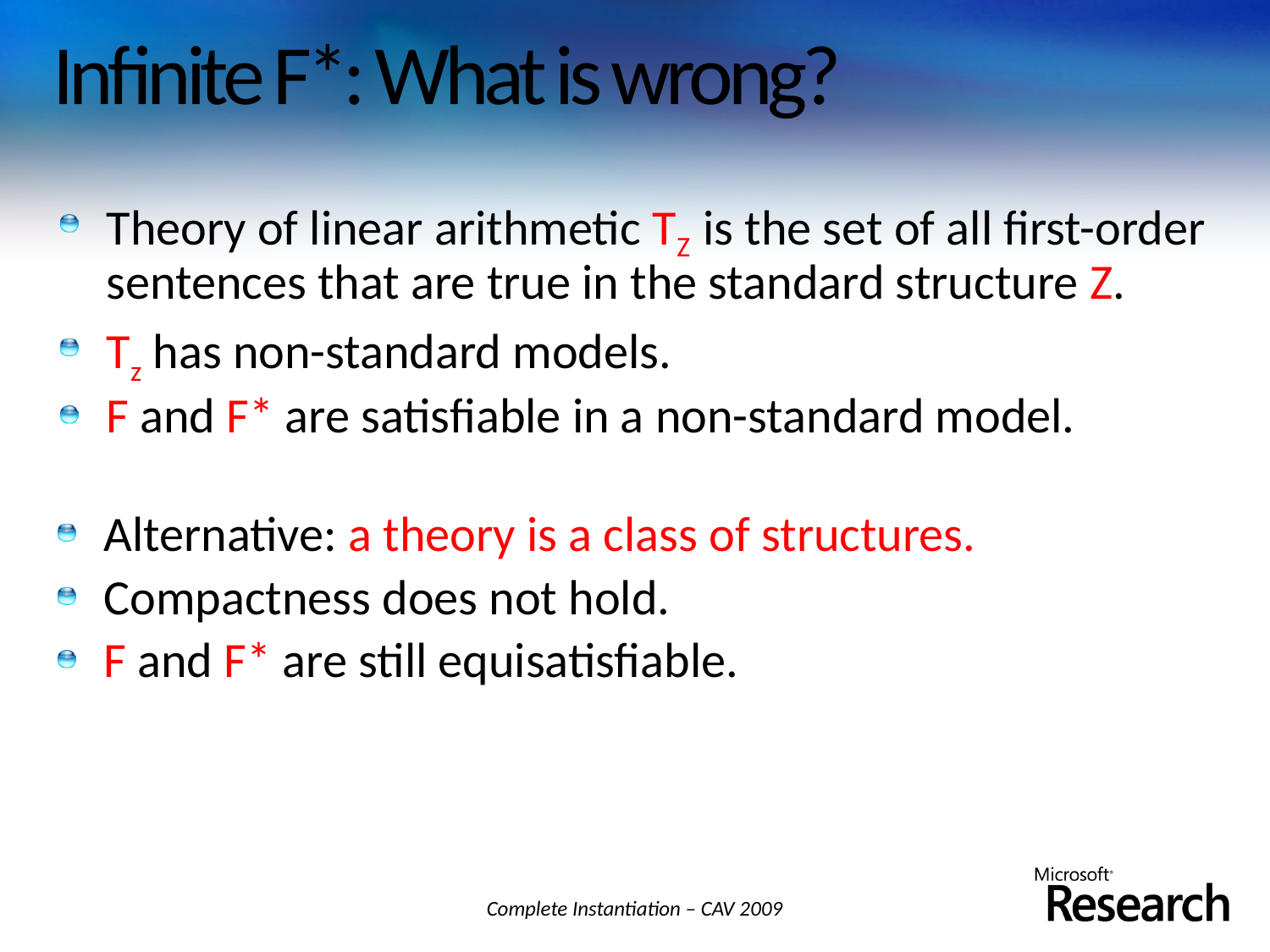

# Infinite F*: What is wrong?
Theory of linear arithmetic TZ  is the set of all first-order sentences that are true in the standard structure Z.
Tz has non-standard models.
F and F* are satisfiable in a non-standard model.
Alternative: a theory is a class of structures.
Compactness does not hold.
F and F* are still equisatisfiable.
Complete Instantiation – CAV 2009